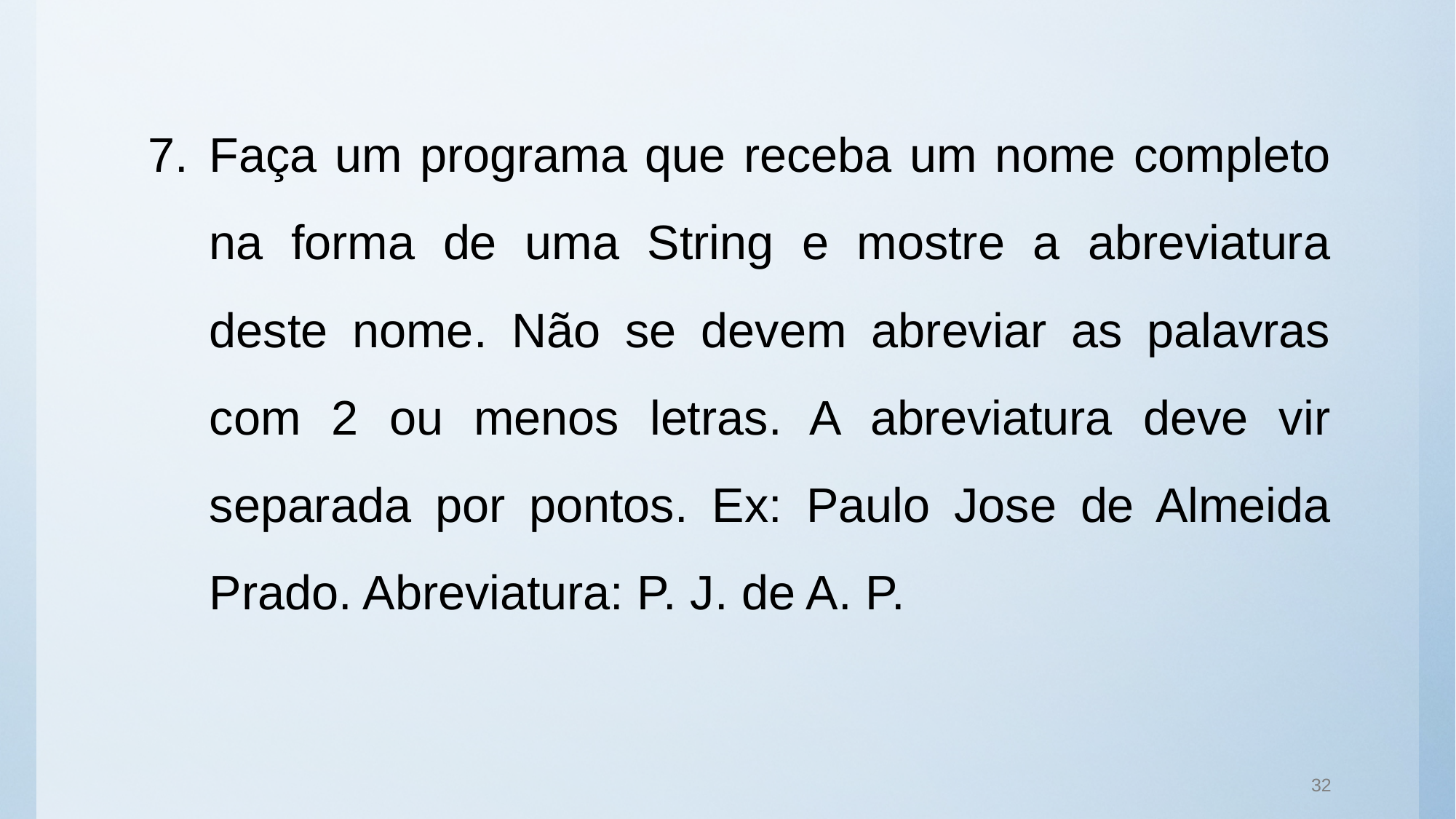

Faça um programa que receba um nome completo na forma de uma String e mostre a abreviatura deste nome. Não se devem abreviar as palavras com 2 ou menos letras. A abreviatura deve vir separada por pontos. Ex: Paulo Jose de Almeida Prado. Abreviatura: P. J. de A. P.
32